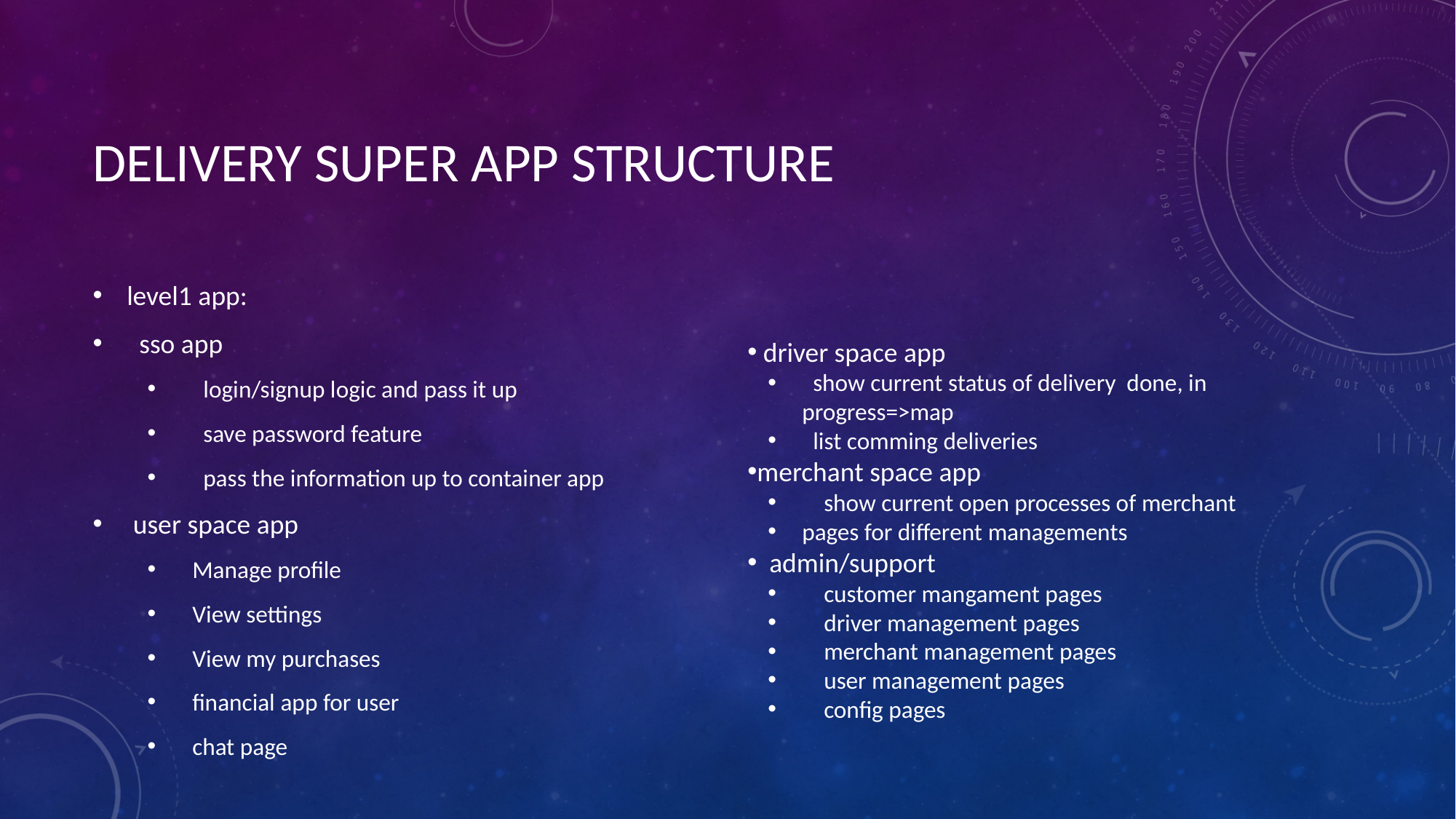

# Delivery super app structure

level1 app:
  sso app
    login/signup logic and pass it up
    save password feature
    pass the information up to container app
 user space app
  Manage profile
  View settings
  View my purchases
  financial app for user
  chat page

 driver space app
  show current status of delivery  done, in progress=>map
  list comming deliveries
merchant space app
    show current open processes of merchant
pages for different managements
  admin/support
    customer mangament pages
    driver management pages
    merchant management pages
    user management pages
    config pages